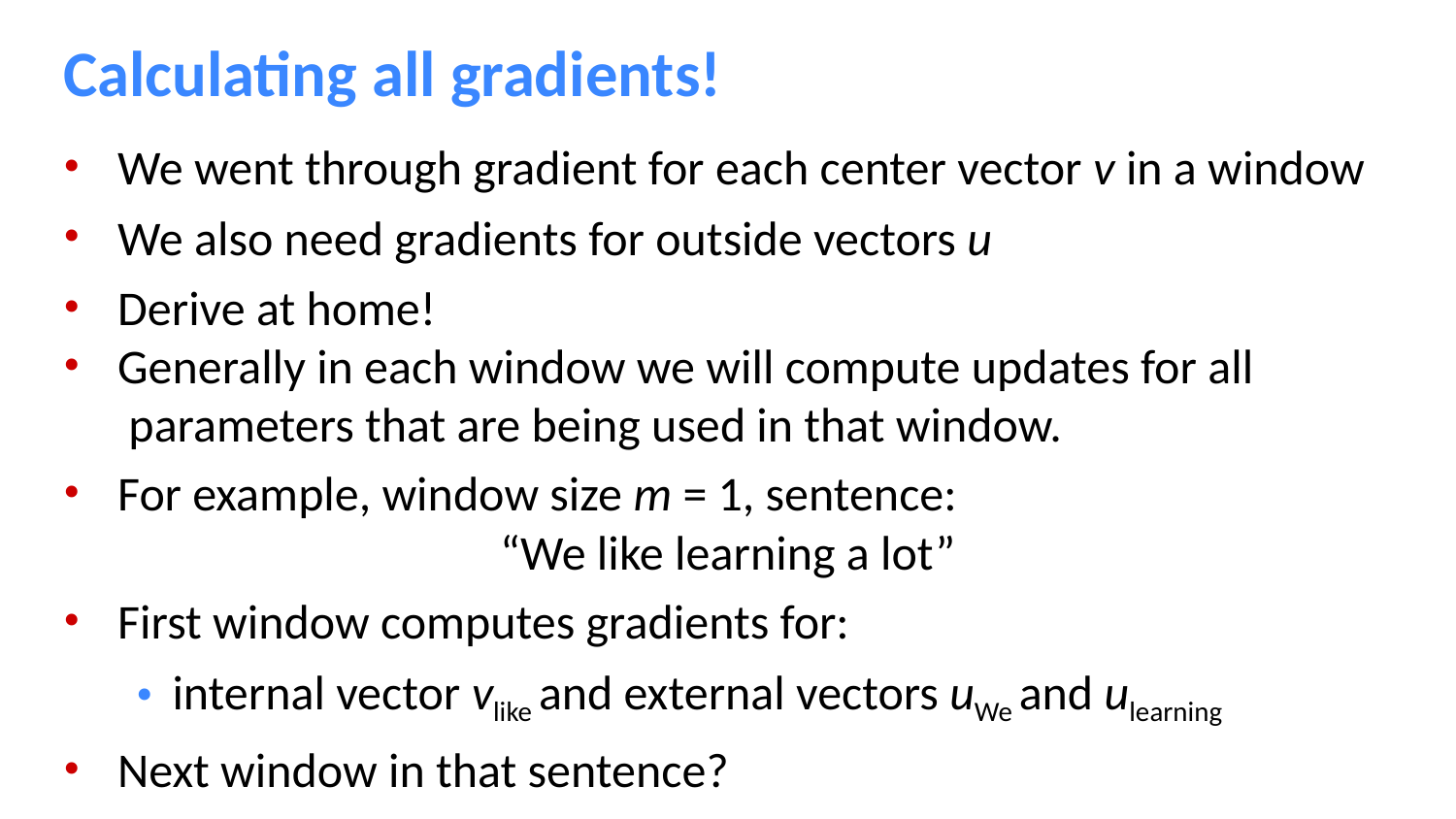

# Calculating all gradients!
We went through gradient for each center vector v in a window
We also need gradients for outside vectors u
Derive at home!
Generally in each window we will compute updates for all  parameters that are being used in that window.
For example, window size m = 1, sentence:
“We like learning a lot”
First window computes gradients for:
internal vector vlike and external vectors uWe and ulearning
Next window in that sentence?